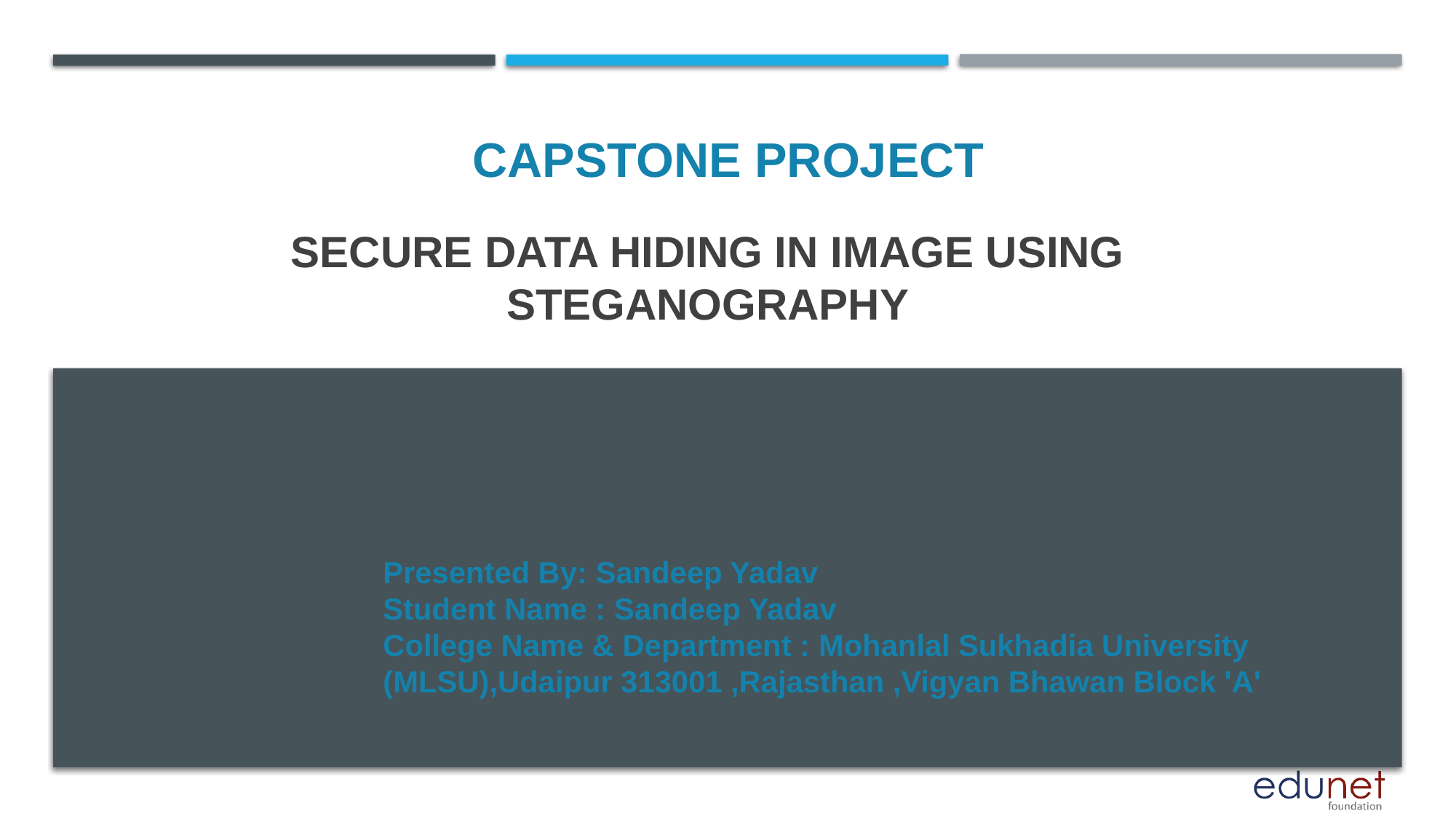

CAPSTONE PROJECT
# Secure Data Hiding in Image Using Steganography
Presented By: Sandeep Yadav
Student Name : Sandeep Yadav
College Name & Department : Mohanlal Sukhadia University (MLSU),Udaipur 313001 ,Rajasthan ,Vigyan Bhawan Block 'A'